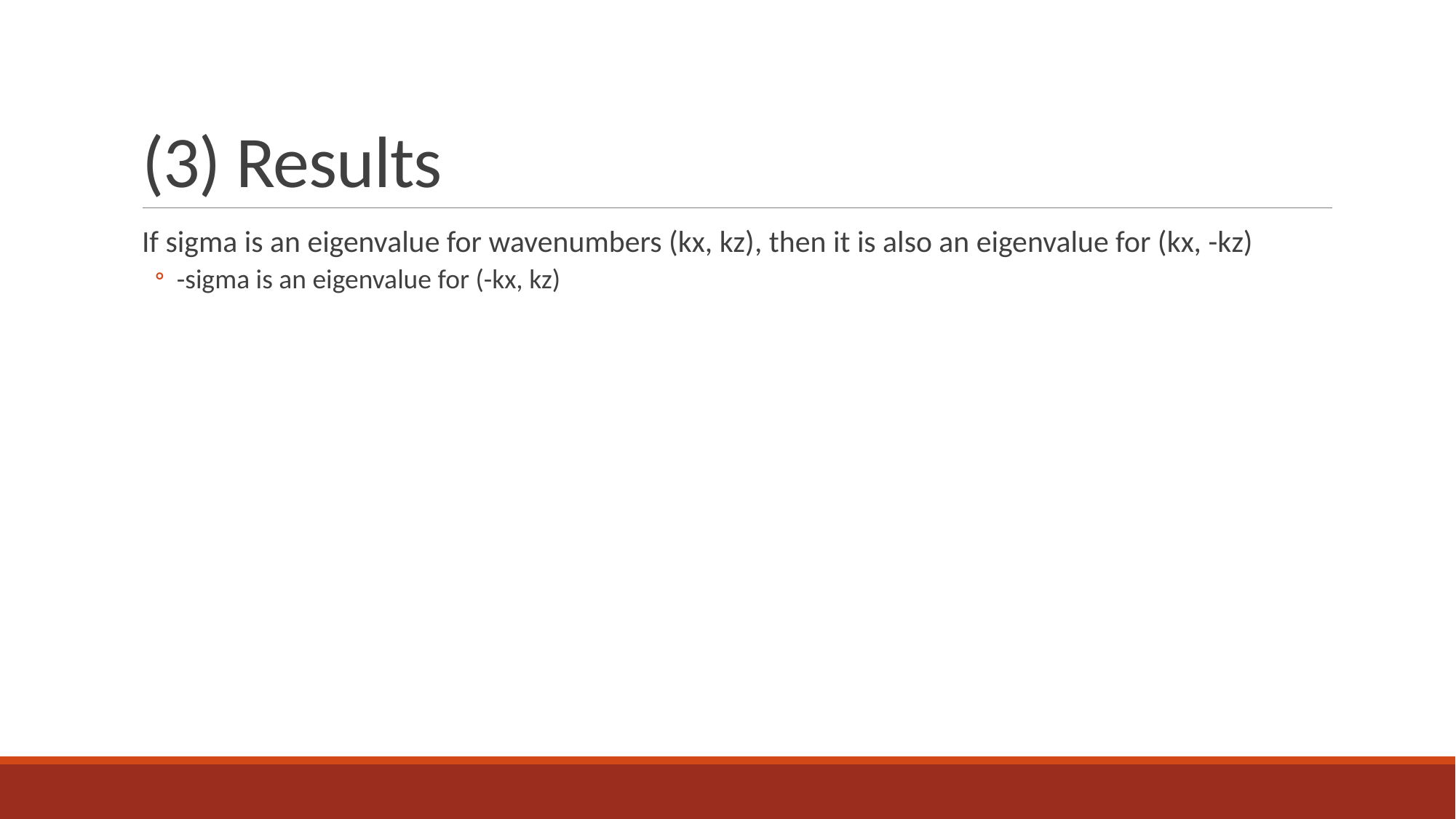

# (3) Results
If sigma is an eigenvalue for wavenumbers (kx, kz), then it is also an eigenvalue for (kx, -kz)
-sigma is an eigenvalue for (-kx, kz)